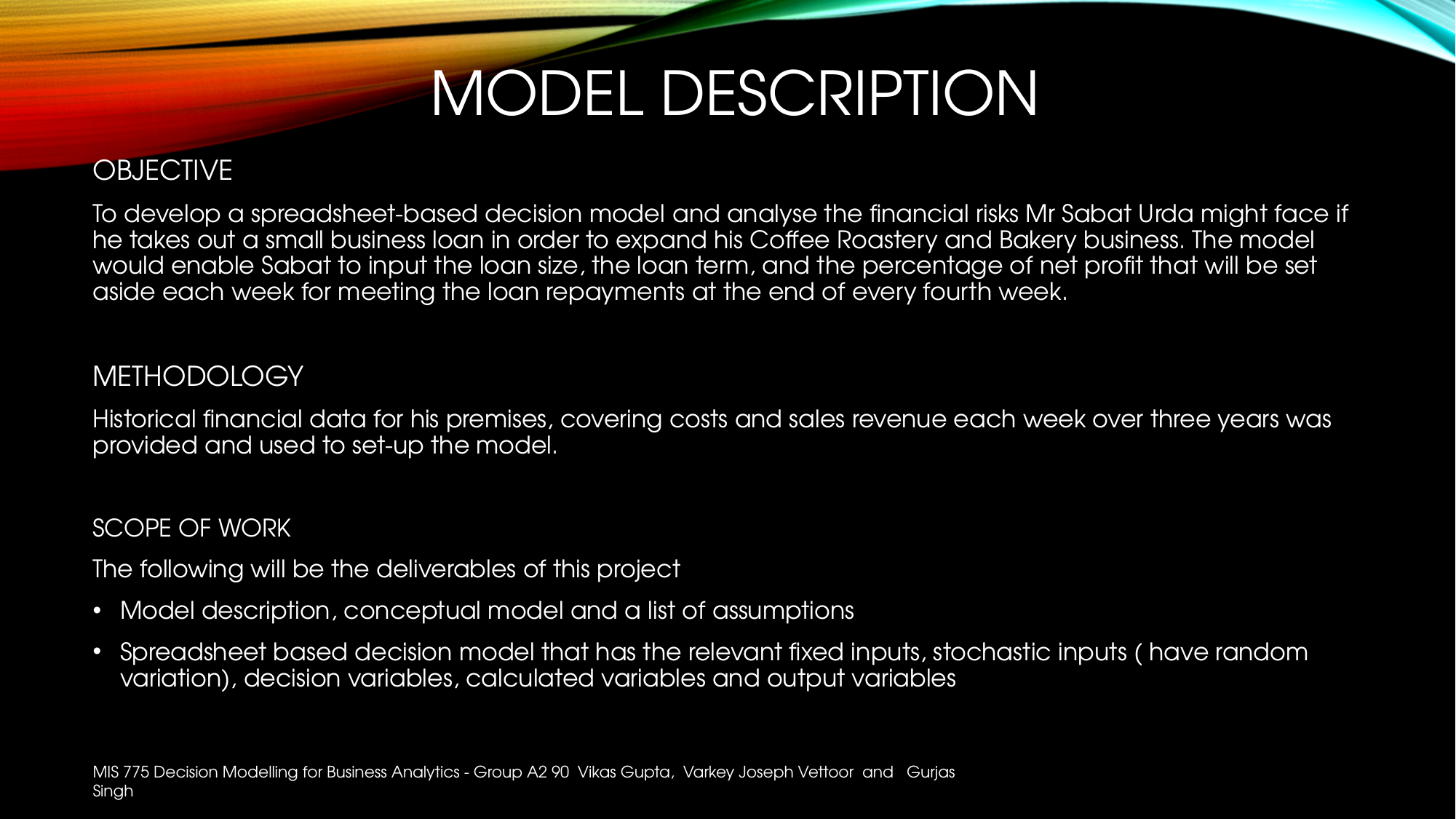

# MODEL DESCRIPTION
OBJECTIVE
To develop a spreadsheet-based decision model and analyse the financial risks Mr Sabat Urda might face if he takes out a small business loan in order to expand his Coffee Roastery and Bakery business. The model would enable Sabat to input the loan size, the loan term, and the percentage of net profit that will be set aside each week for meeting the loan repayments at the end of every fourth week.

METHODOLOGY
Historical financial data for his premises, covering costs and sales revenue each week over three years was provided and used to set-up the model.

SCOPE OF WORK
The following will be the deliverables of this project
Model description, conceptual model and a list of assumptions
Spreadsheet based decision model that has the relevant fixed inputs, stochastic inputs ( have random variation), decision variables, calculated variables and output variables

MIS 775 Decision Modelling for Business Analytics - Group A2 90  Vikas Gupta,  Varkey Joseph Vettoor  and   Gurjas Singh